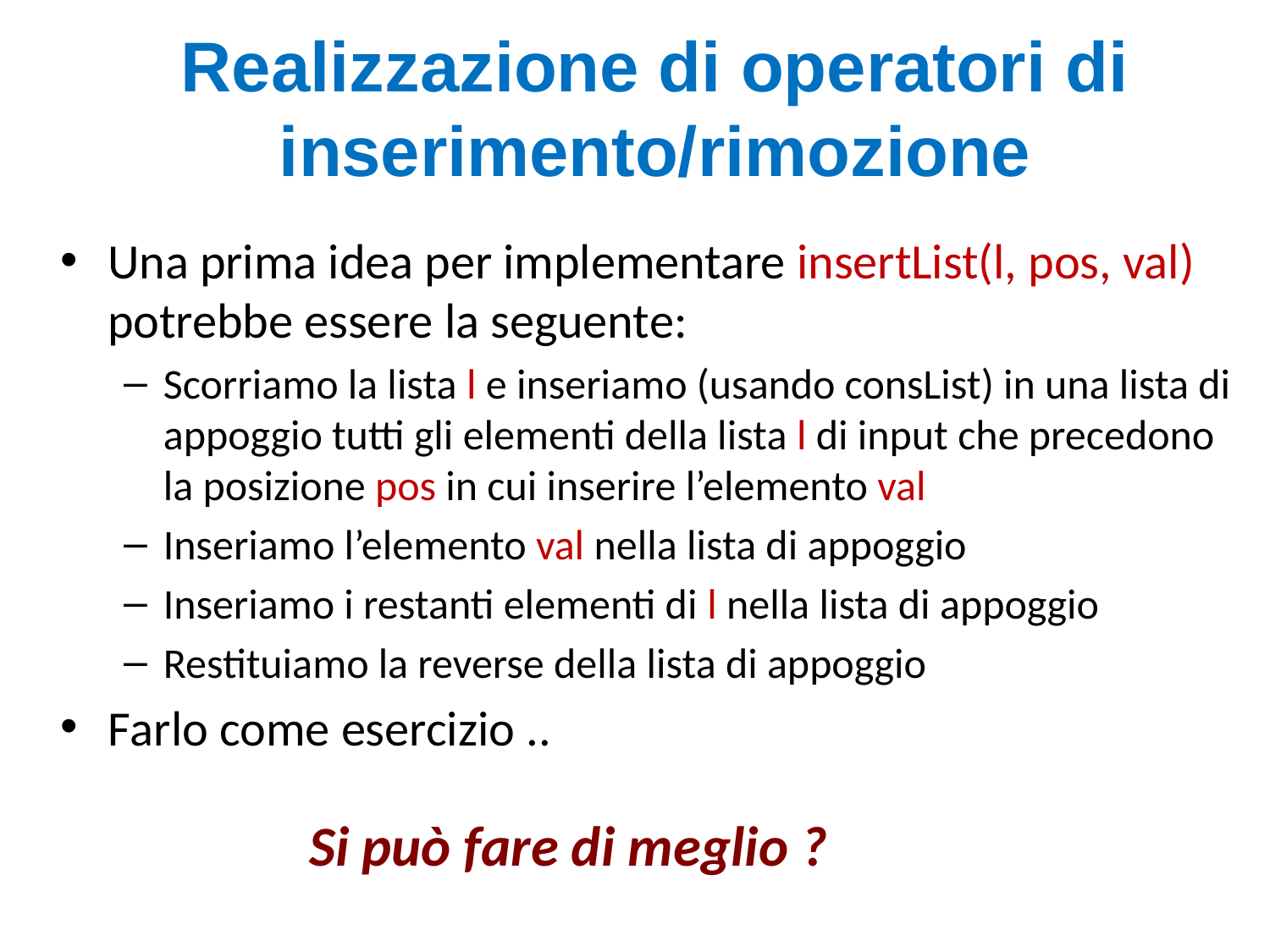

# Realizzazione di operatori di inserimento/rimozione
Una prima idea per implementare insertList(l, pos, val) potrebbe essere la seguente:
Scorriamo la lista l e inseriamo (usando consList) in una lista di appoggio tutti gli elementi della lista l di input che precedono la posizione pos in cui inserire l’elemento val
Inseriamo l’elemento val nella lista di appoggio
Inseriamo i restanti elementi di l nella lista di appoggio
Restituiamo la reverse della lista di appoggio
Farlo come esercizio ..

Si può fare di meglio ?